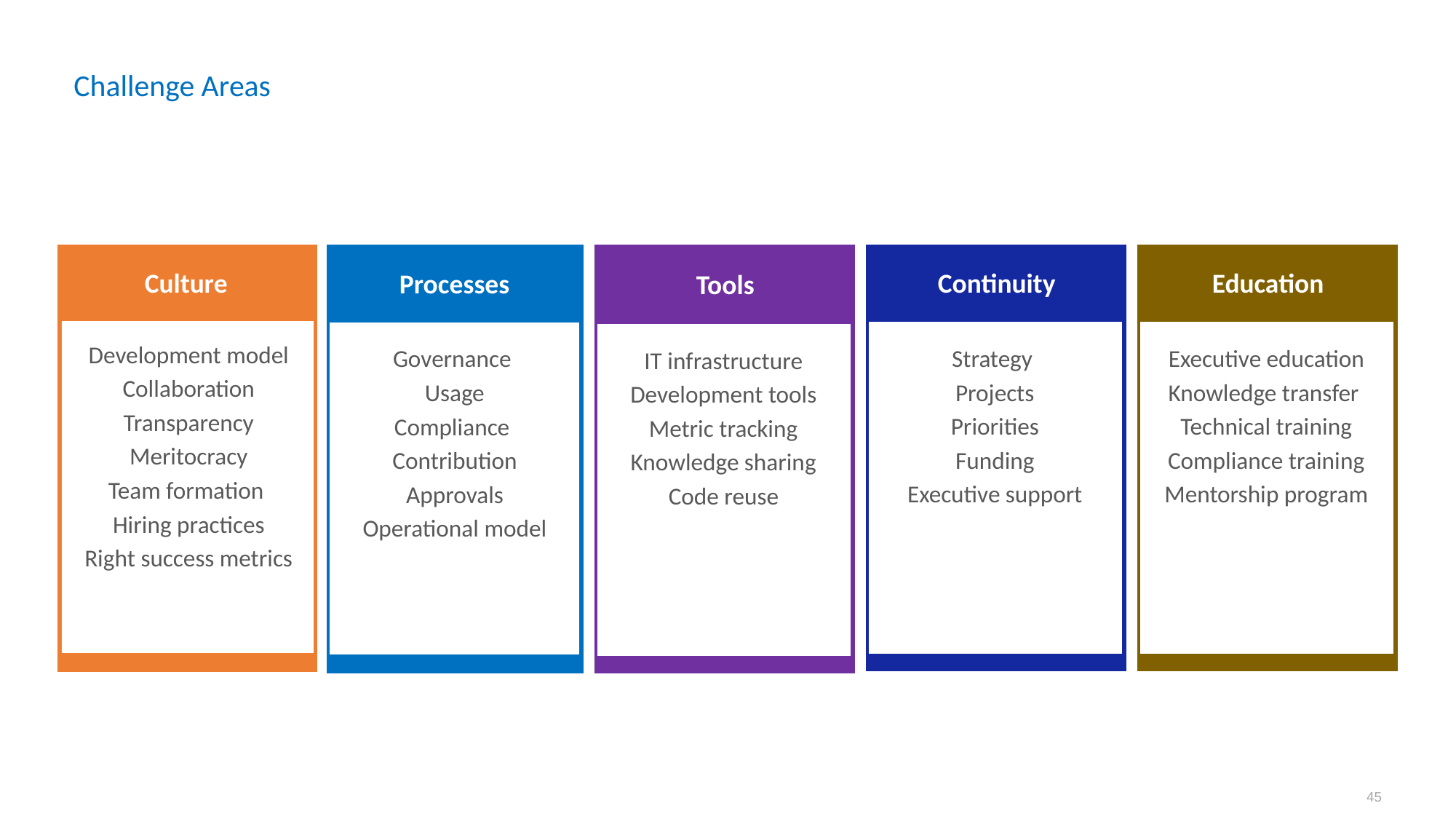

# Challenge Areas

Culture

Continuity

Education
Processes
Tools

Development model
Collaboration
Transparency
Meritocracy
Team formation
Hiring practices
Right success metrics

Strategy
Projects
Priorities
Funding
Executive support

Executive education
Knowledge transfer
Technical training
Compliance training
Mentorship program

Governance
Usage
Compliance
Contribution
Approvals
Operational model

IT infrastructure
Development tools
Metric tracking
Knowledge sharing
Code reuse